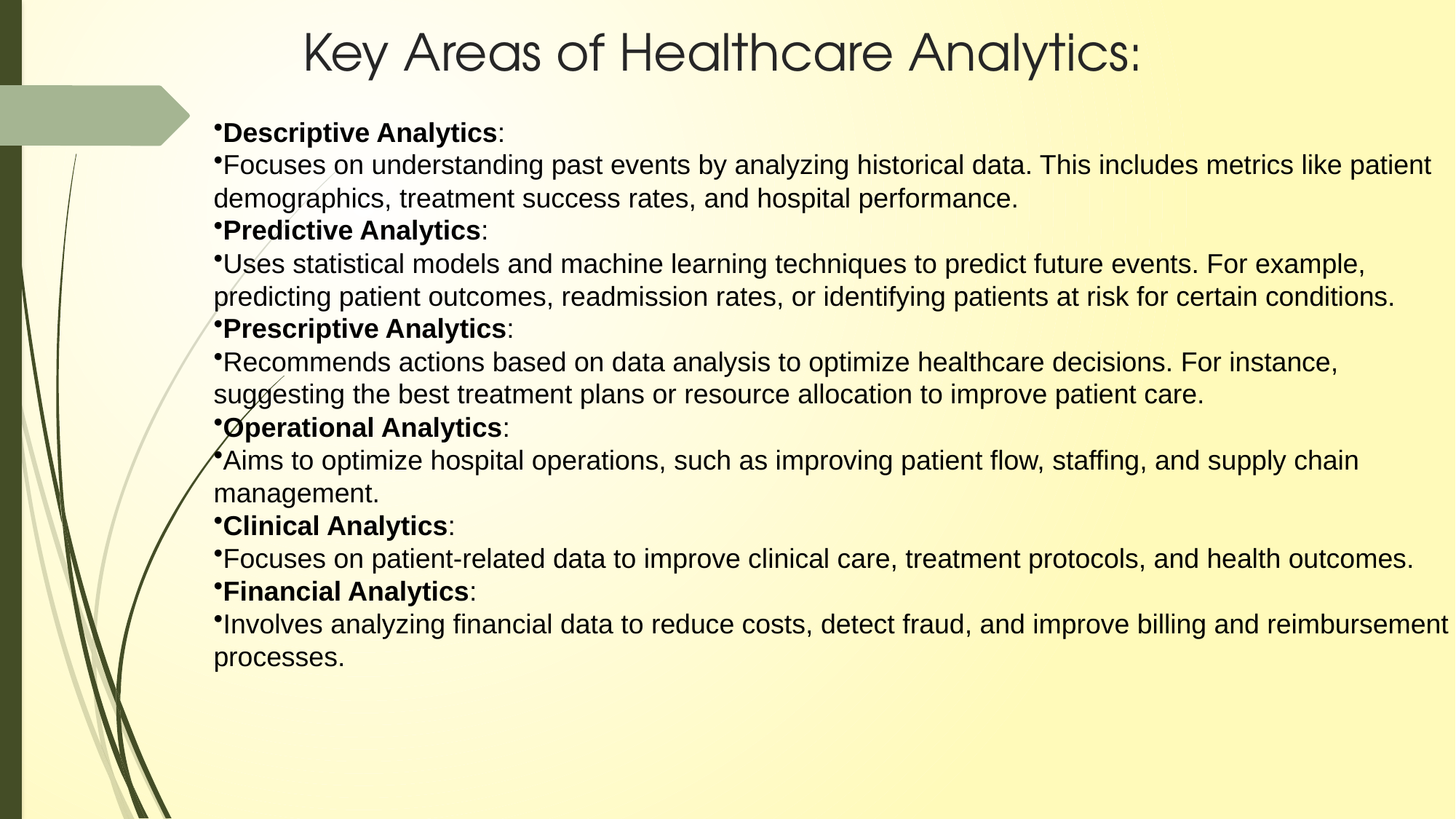

# Key Areas of Healthcare Analytics:
Descriptive Analytics:
Focuses on understanding past events by analyzing historical data. This includes metrics like patient demographics, treatment success rates, and hospital performance.
Predictive Analytics:
Uses statistical models and machine learning techniques to predict future events. For example, predicting patient outcomes, readmission rates, or identifying patients at risk for certain conditions.
Prescriptive Analytics:
Recommends actions based on data analysis to optimize healthcare decisions. For instance, suggesting the best treatment plans or resource allocation to improve patient care.
Operational Analytics:
Aims to optimize hospital operations, such as improving patient flow, staffing, and supply chain management.
Clinical Analytics:
Focuses on patient-related data to improve clinical care, treatment protocols, and health outcomes.
Financial Analytics:
Involves analyzing financial data to reduce costs, detect fraud, and improve billing and reimbursement processes.